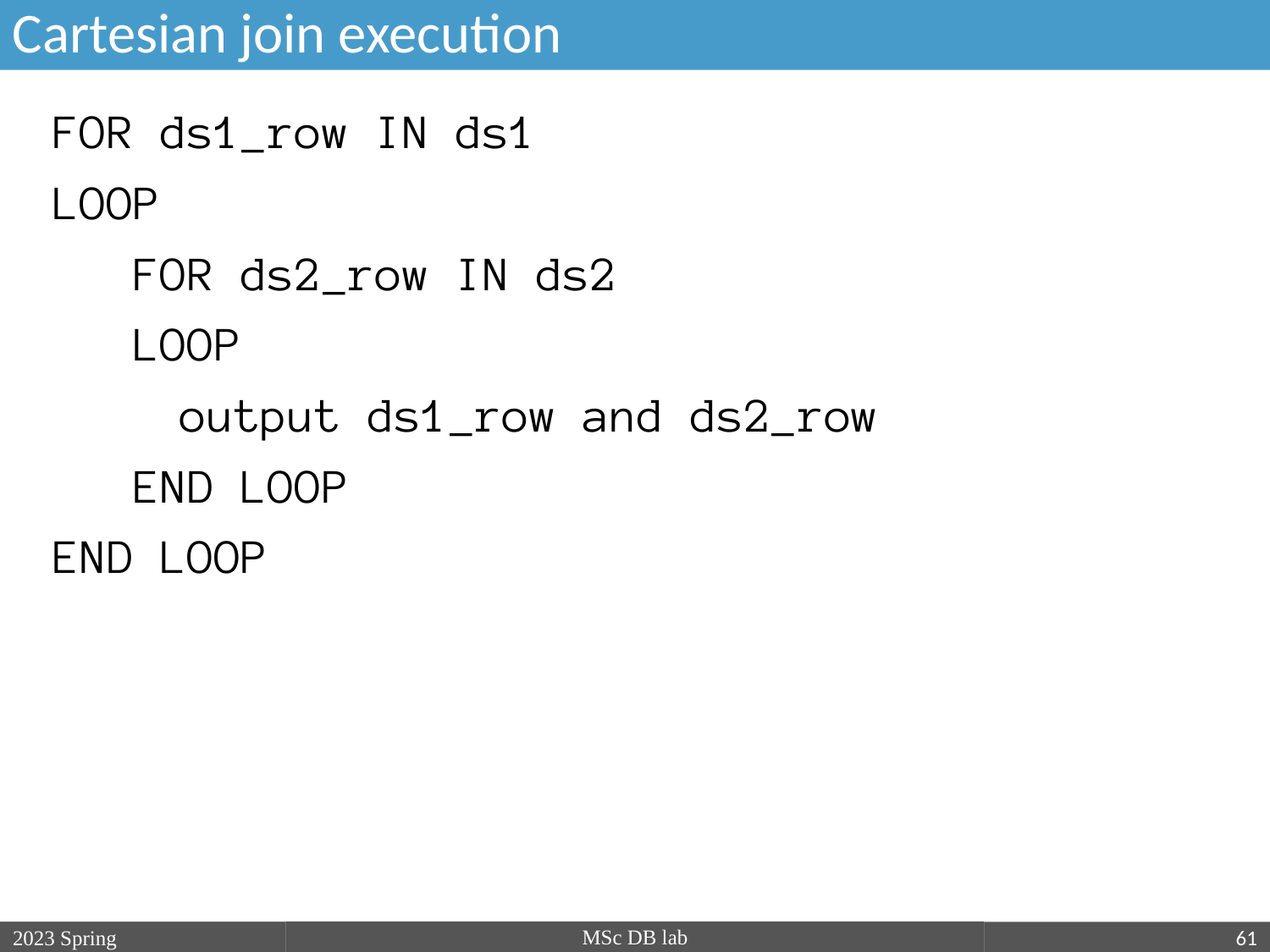

Cartesian join execution
FOR ds1_row IN ds1
LOOP
   FOR ds2_row IN ds2
   LOOP
	output ds1_row and ds2_row
   END LOOP
END LOOP
MSc DB lab
2023 Spring
2018/19/2
61
nagy.gabriella@nik.uni-obuda.hu